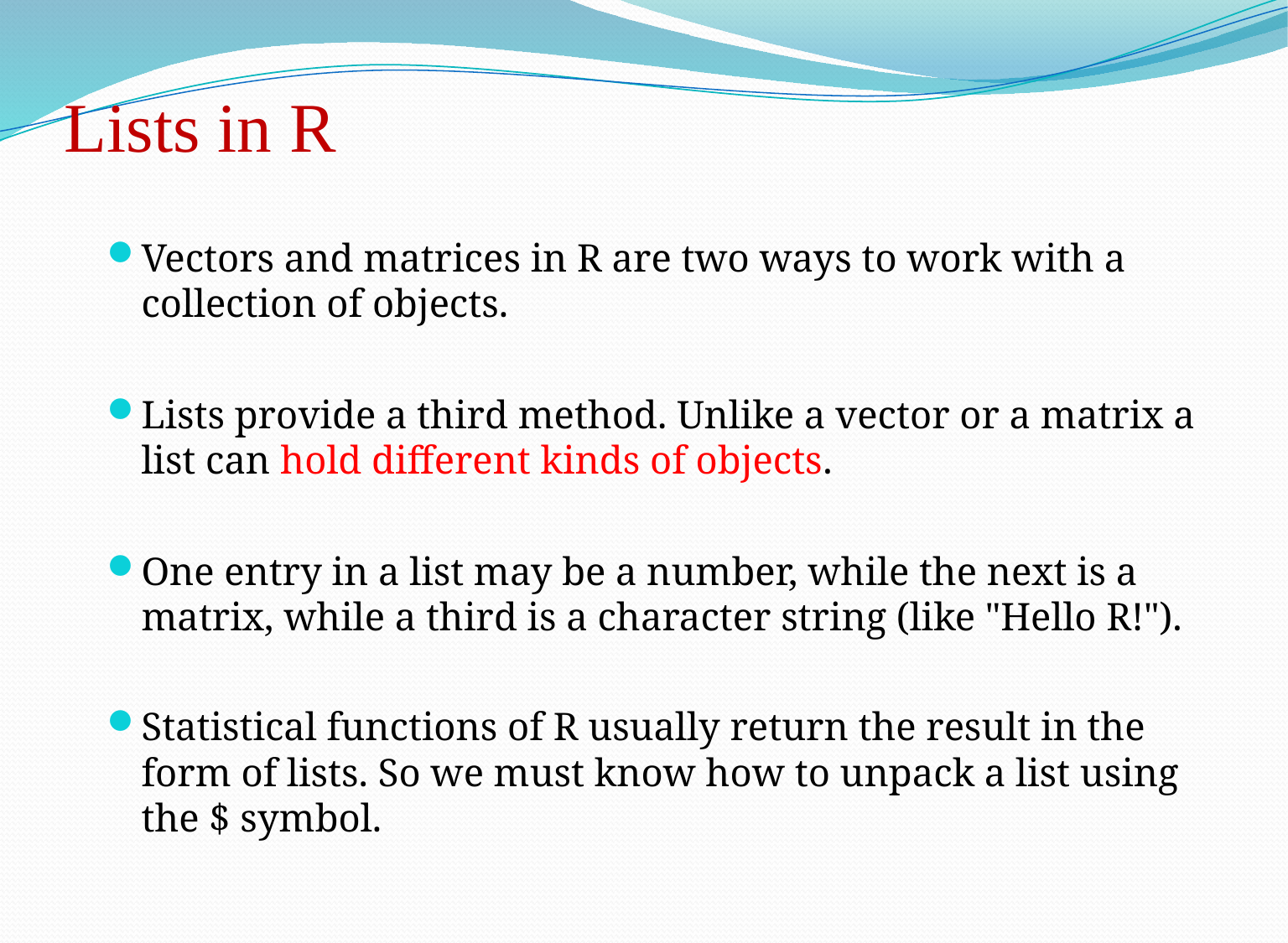

# Lists in R
Vectors and matrices in R are two ways to work with a collection of objects.

Lists provide a third method. Unlike a vector or a matrix a list can hold different kinds of objects.

One entry in a list may be a number, while the next is a matrix, while a third is a character string (like "Hello R!").

Statistical functions of R usually return the result in the form of lists. So we must know how to unpack a list using the $ symbol.